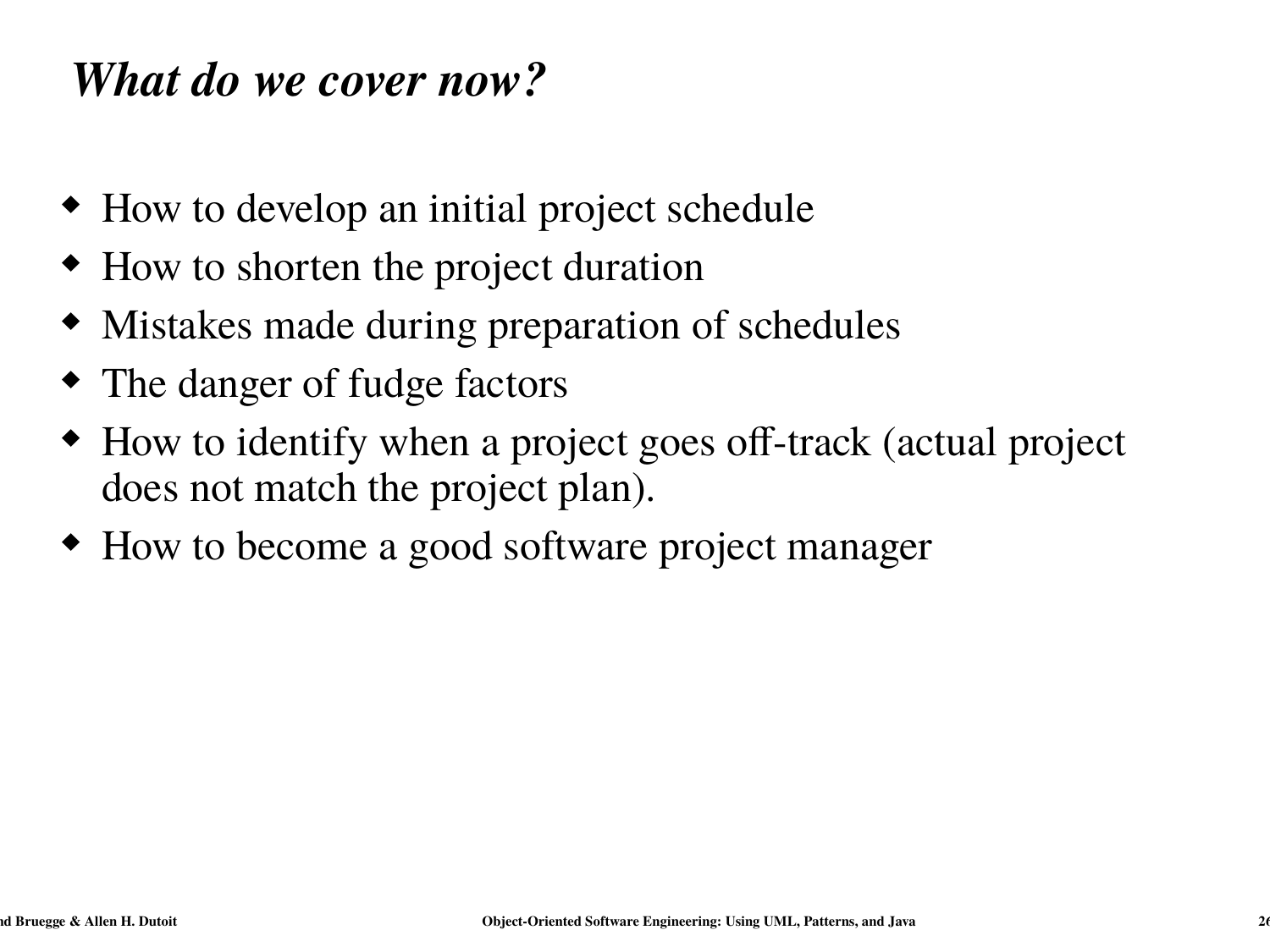

# What do we cover now?
How to develop an initial project schedule
How to shorten the project duration
Mistakes made during preparation of schedules
The danger of fudge factors
How to identify when a project goes off-track (actual project does not match the project plan).
How to become a good software project manager